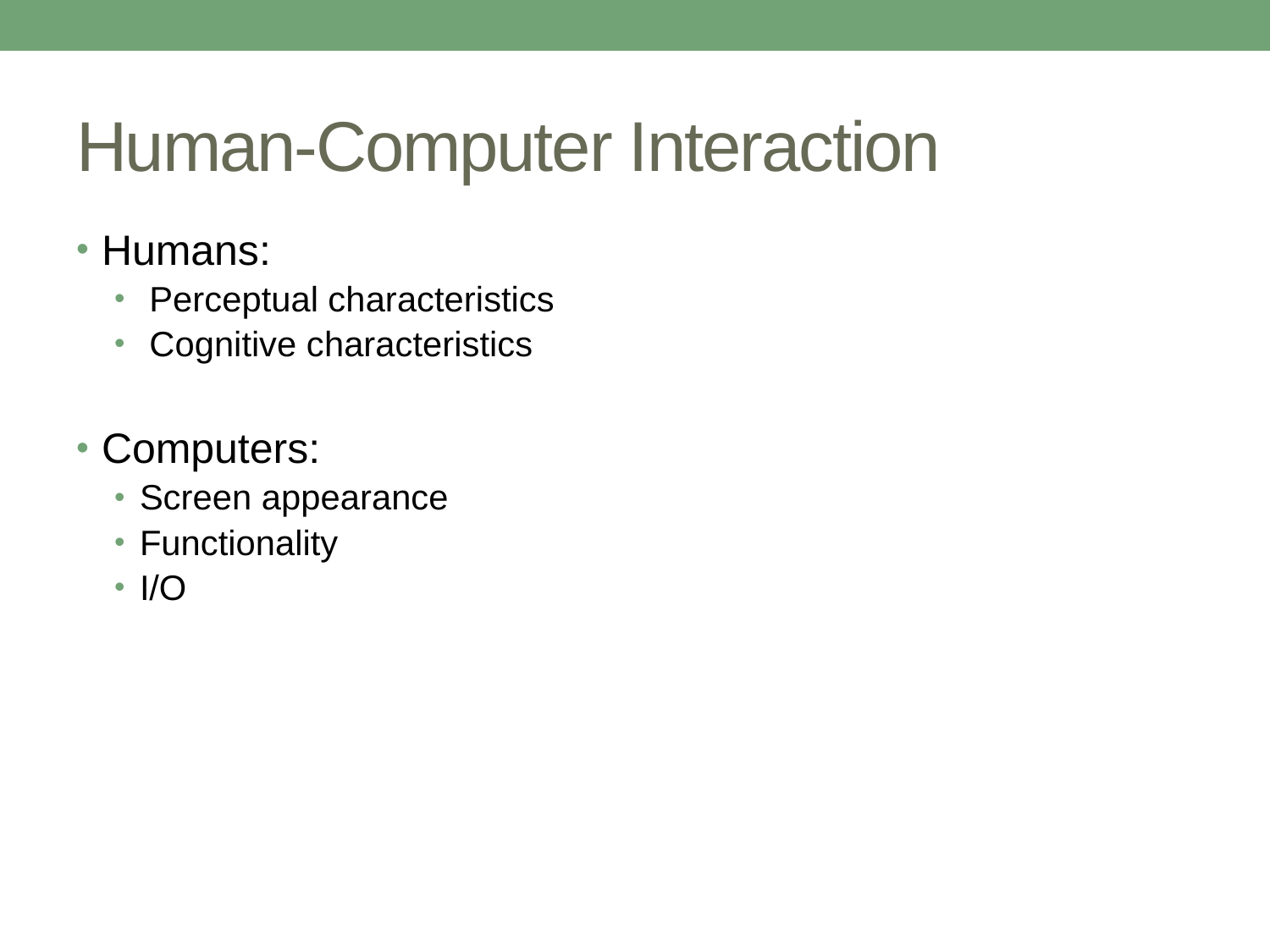

# Human-Computer Interaction
Humans:
 Perceptual characteristics
 Cognitive characteristics

Computers:
Screen appearance
Functionality
I/O